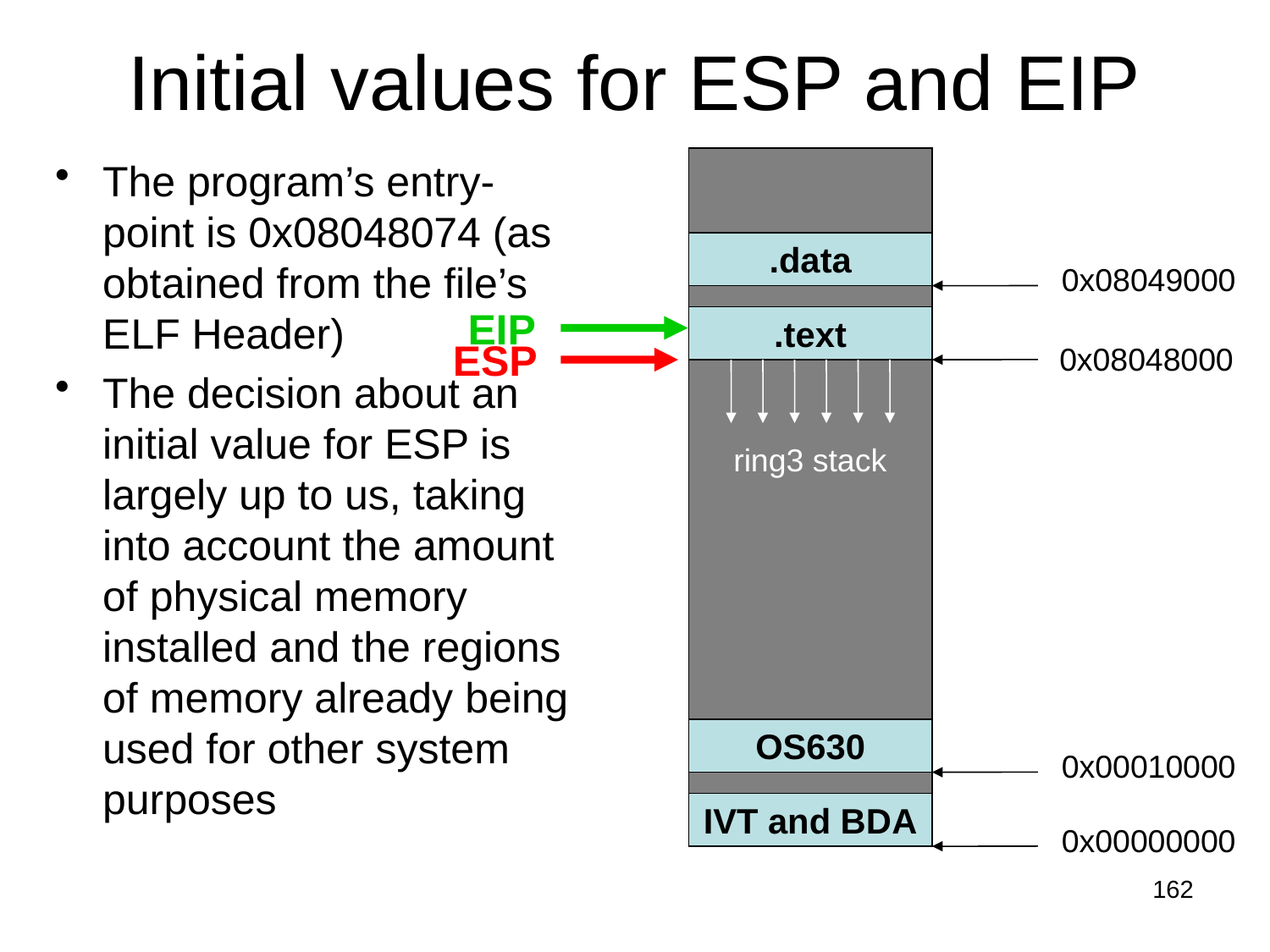

# Initial values for ESP and EIP
The program’s entry-point is 0x08048074 (as obtained from the file’s ELF Header)
The decision about an initial value for ESP is largely up to us, taking into account the amount of physical memory installed and the regions of memory already being used for other system purposes

.data
0x08049000

EIP
.text
ESP

0x08048000

ring3 stack
OS630
0x00010000

IVT and BDA
0x00000000

162